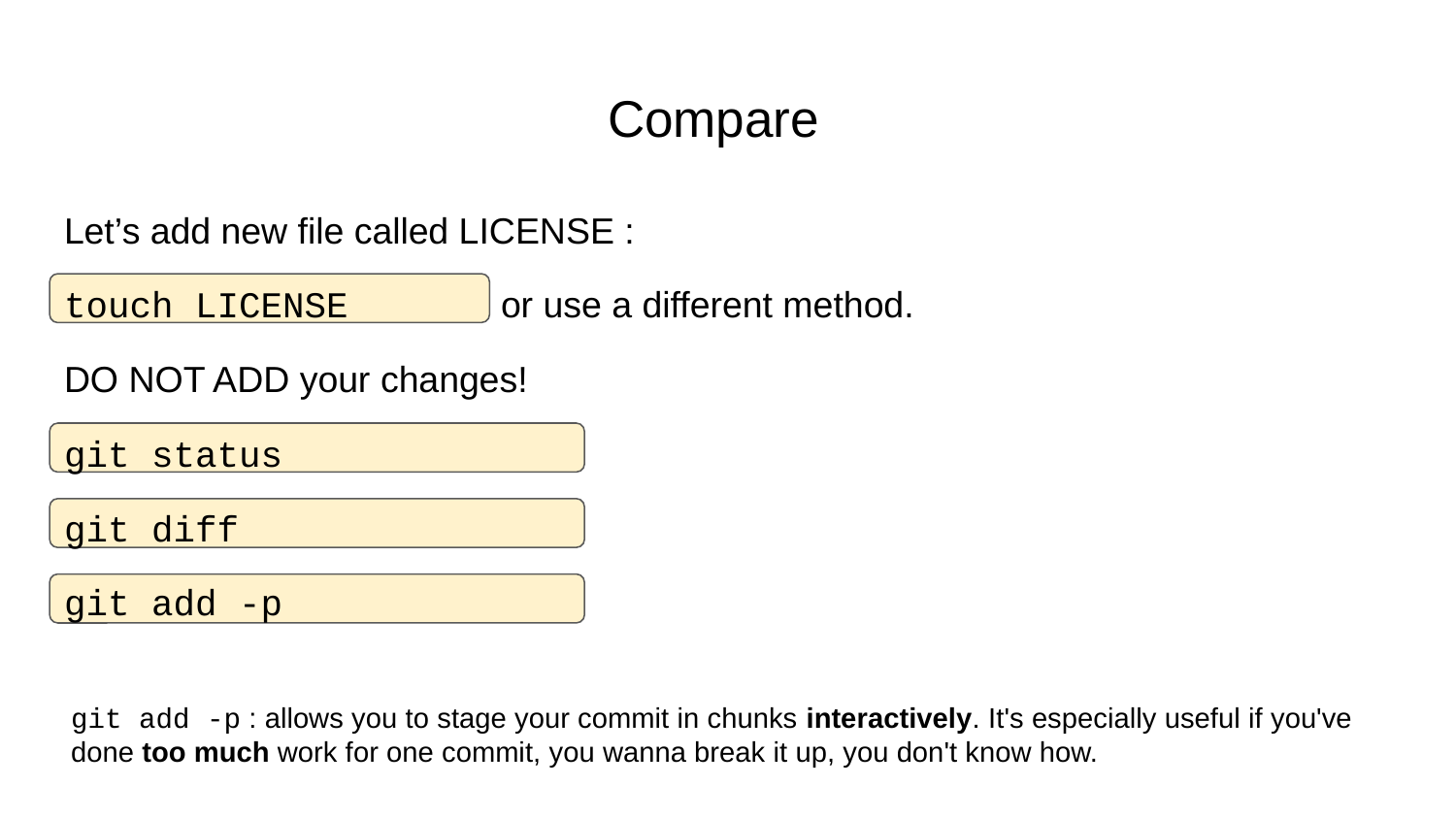

# Compare
Let’s add new file called LICENSE :
touch LICENSE       or use a different method.
DO NOT ADD your changes!
git status
git diff
git add -p

git add -p : allows you to stage your commit in chunks interactively. It's especially useful if you've done too much work for one commit, you wanna break it up, you don't know how.